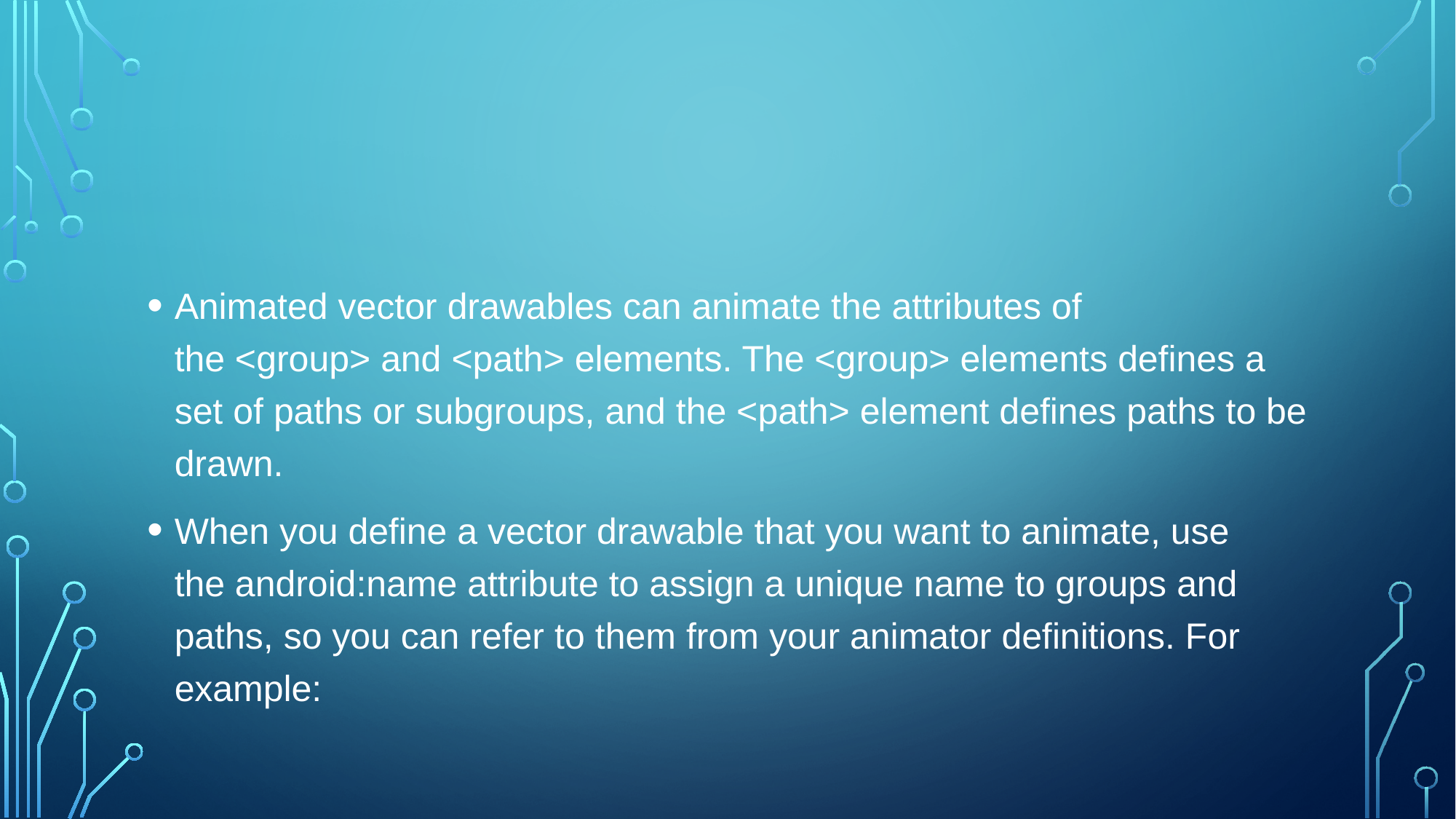

#
Animated vector drawables can animate the attributes of the <group> and <path> elements. The <group> elements defines a set of paths or subgroups, and the <path> element defines paths to be drawn.
When you define a vector drawable that you want to animate, use the android:name attribute to assign a unique name to groups and paths, so you can refer to them from your animator definitions. For example: